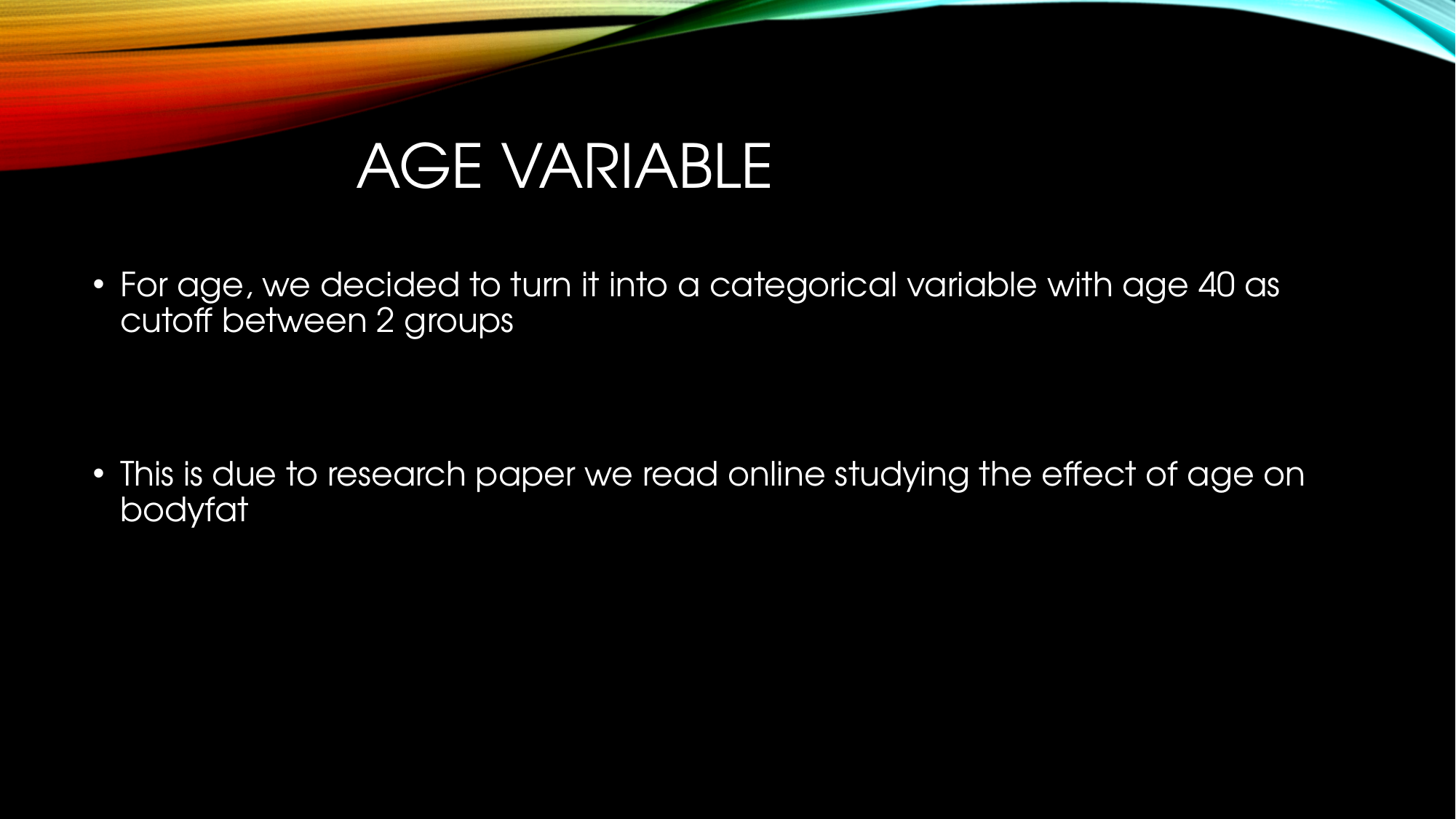

# Age variable
For age, we decided to turn it into a categorical variable with age 40 as cutoff between 2 groups

This is due to research paper we read online studying the effect of age on bodyfat